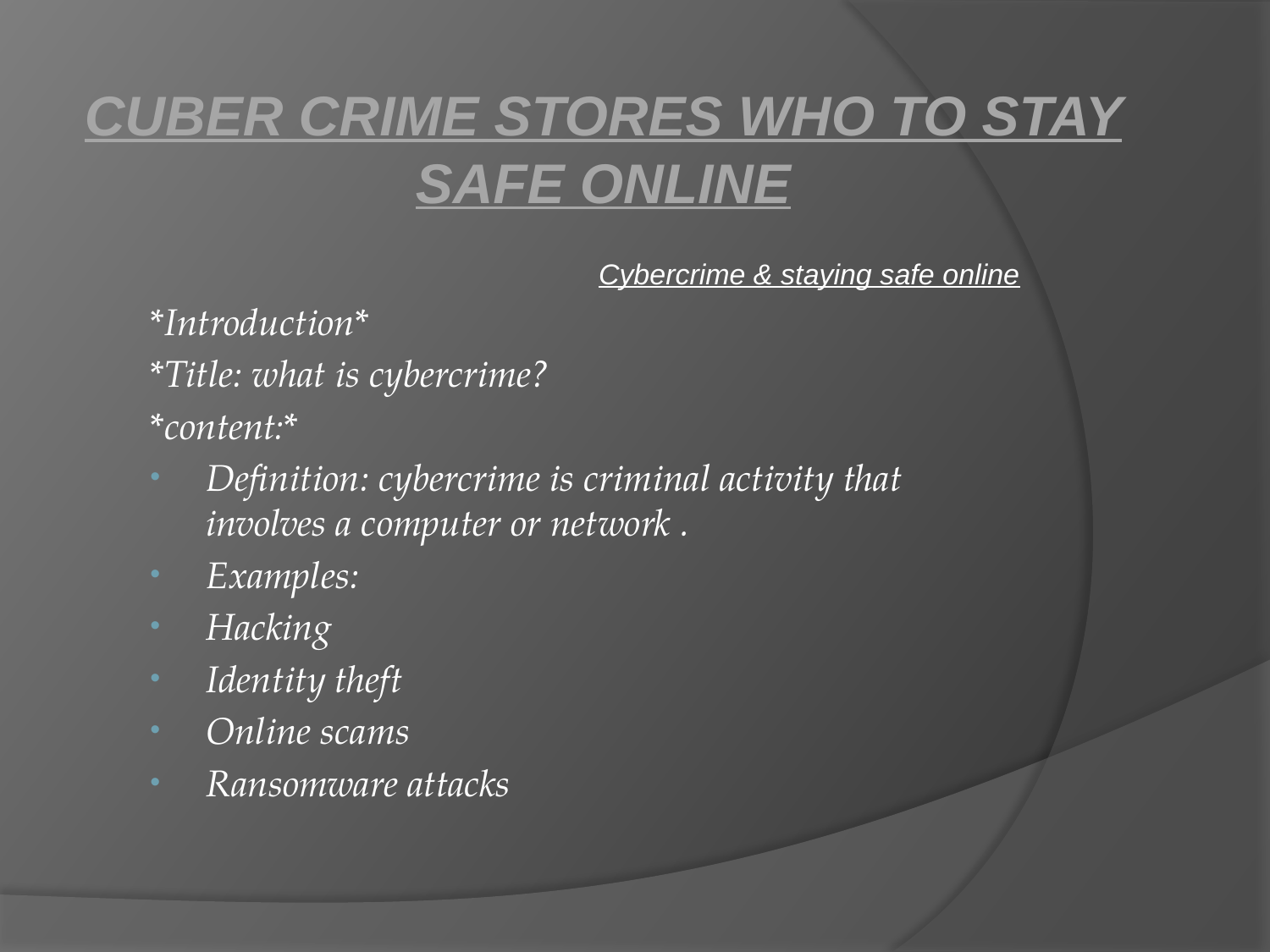

# CUBER CRIME STORES WHO TO STAY SAFE ONLINE
Cybercrime & staying safe online
*Introduction*
*Title: what is cybercrime?
*content:*
Definition: cybercrime is criminal activity that involves a computer or network .
Examples:
Hacking
Identity theft
Online scams
Ransomware attacks